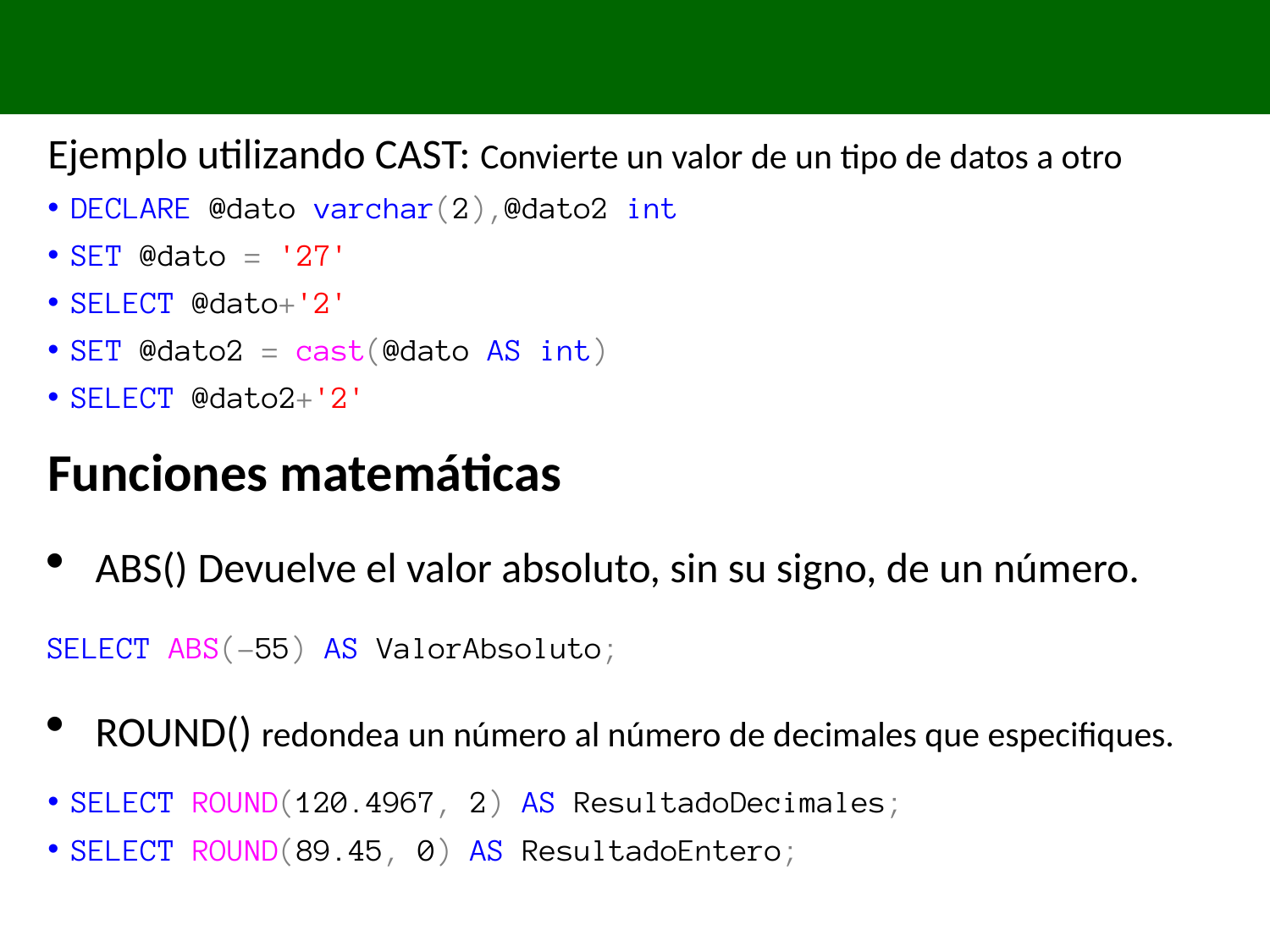

# Ejemplos de funciones de SQL
Ejemplo utilizando CAST: Convierte un valor de un tipo de datos a otro
DECLARE @dato varchar(2),@dato2 int
SET @dato = '27'
SELECT @dato+'2'
SET @dato2 = cast(@dato AS int)
SELECT @dato2+'2'
Funciones matemáticas
ABS() Devuelve el valor absoluto, sin su signo, de un número.
SELECT ABS(-55) AS ValorAbsoluto;
ROUND() redondea un número al número de decimales que especifiques.
SELECT ROUND(120.4967, 2) AS ResultadoDecimales;
SELECT ROUND(89.45, 0) AS ResultadoEntero;